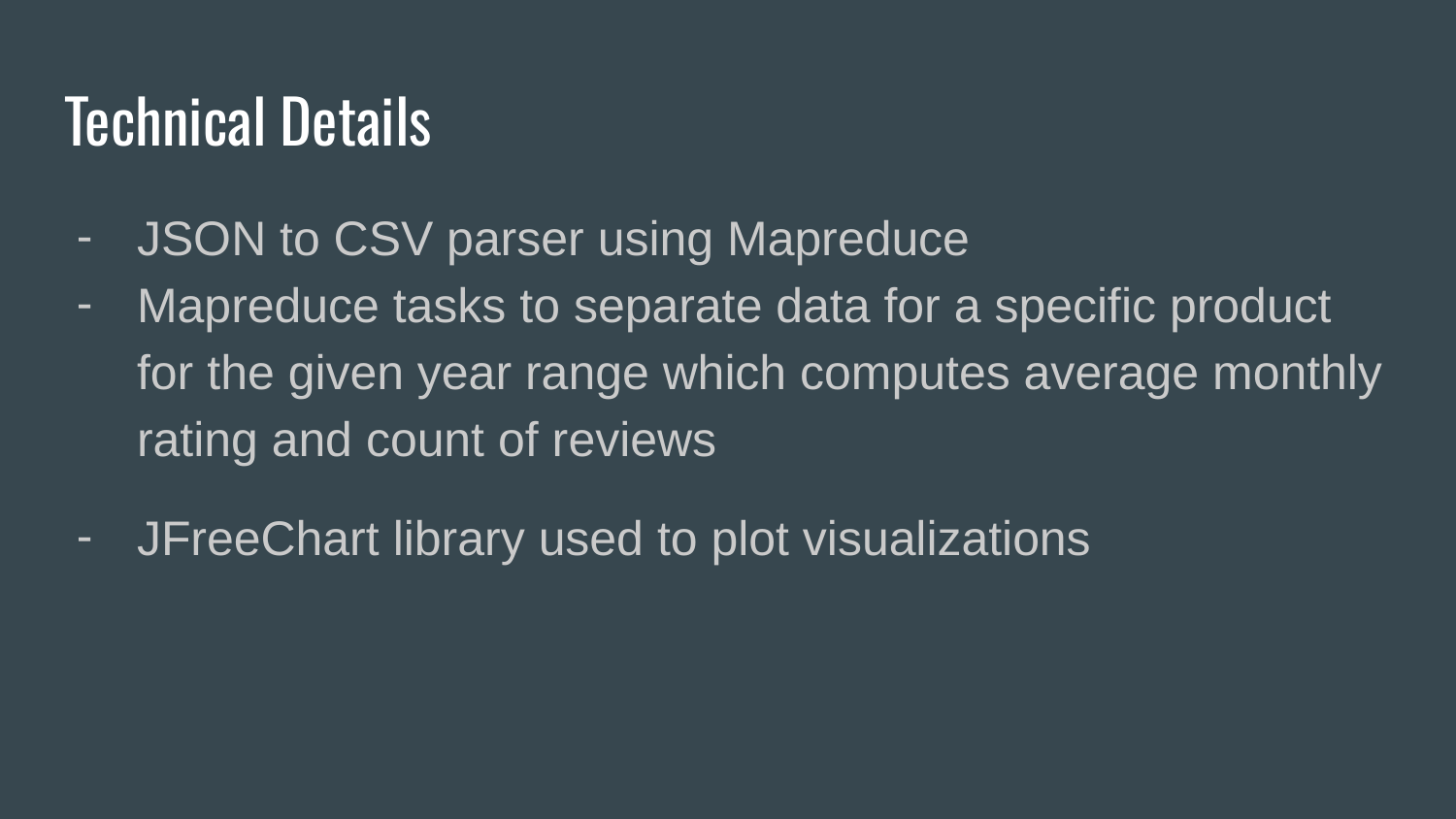

# Technical Details
JSON to CSV parser using Mapreduce
Mapreduce tasks to separate data for a specific product for the given year range which computes average monthly rating and count of reviews
JFreeChart library used to plot visualizations